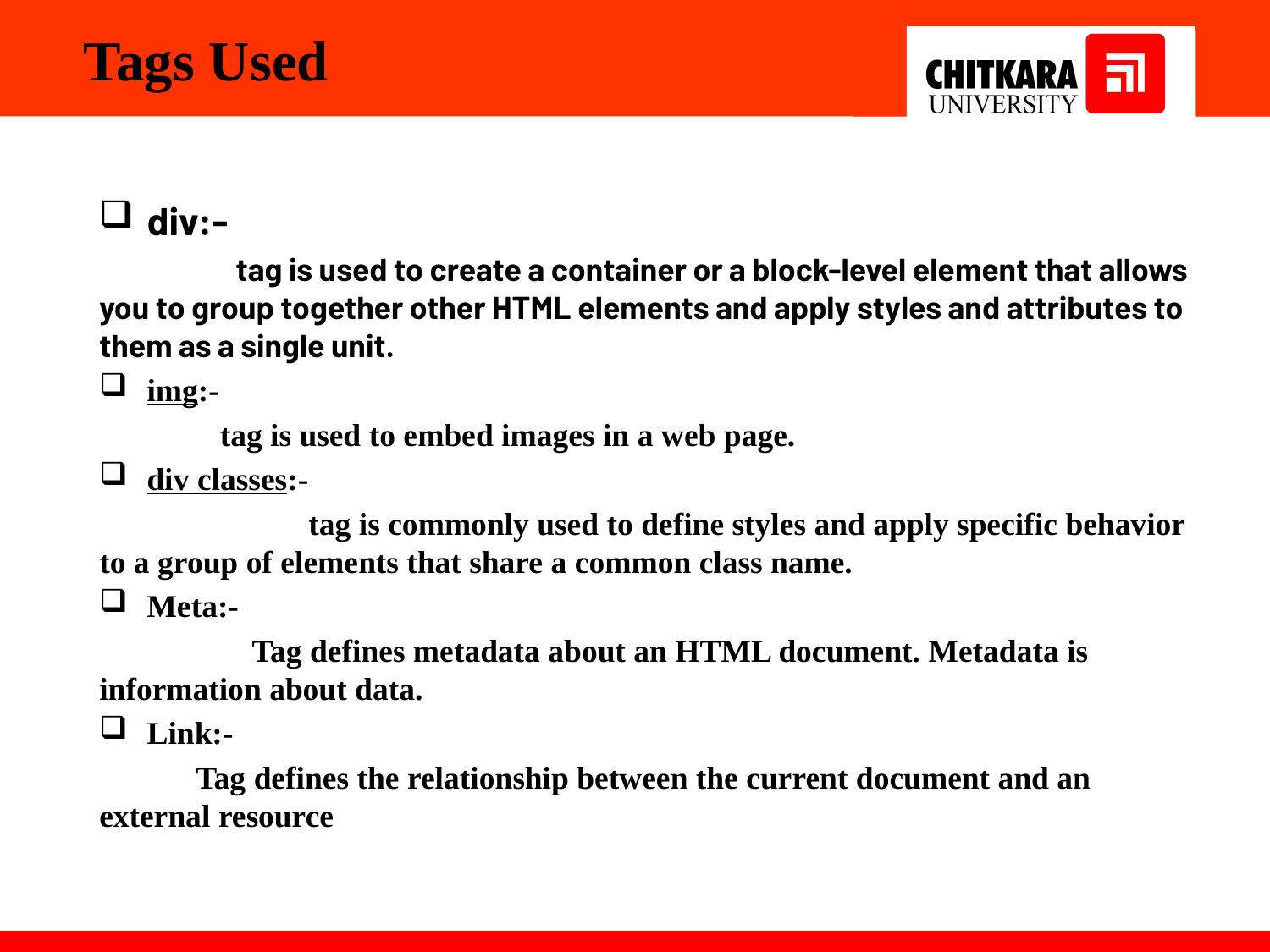

# Tags Used
div:-
                 tag is used to create a container or a block-level element that allows you to group together other HTML elements and apply styles and attributes to them as a single unit.
img:-
               tag is used to embed images in a web page.
div classes:-
                          tag is commonly used to define styles and apply specific behavior to a group of elements that share a common class name.
Meta:-
                   Tag defines metadata about an HTML document. Metadata is information about data.
Link:-
            Tag defines the relationship between the current document and an external resource